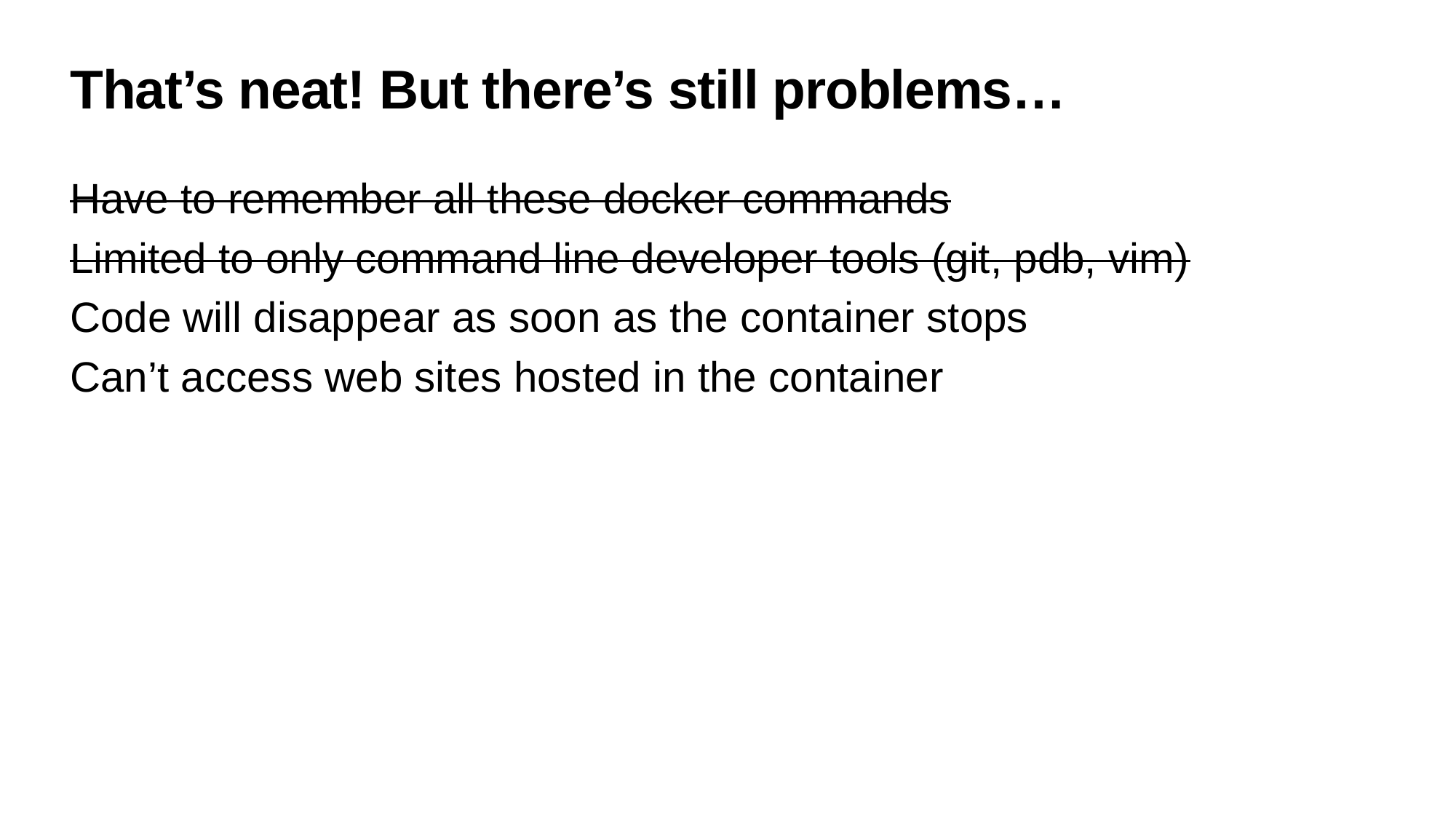

# That’s neat! But there’s still problems…
Have to remember all these docker commands
Limited to only command line developer tools (git, pdb, vim)
Code will disappear as soon as the container stops
Can’t access web sites hosted in the container